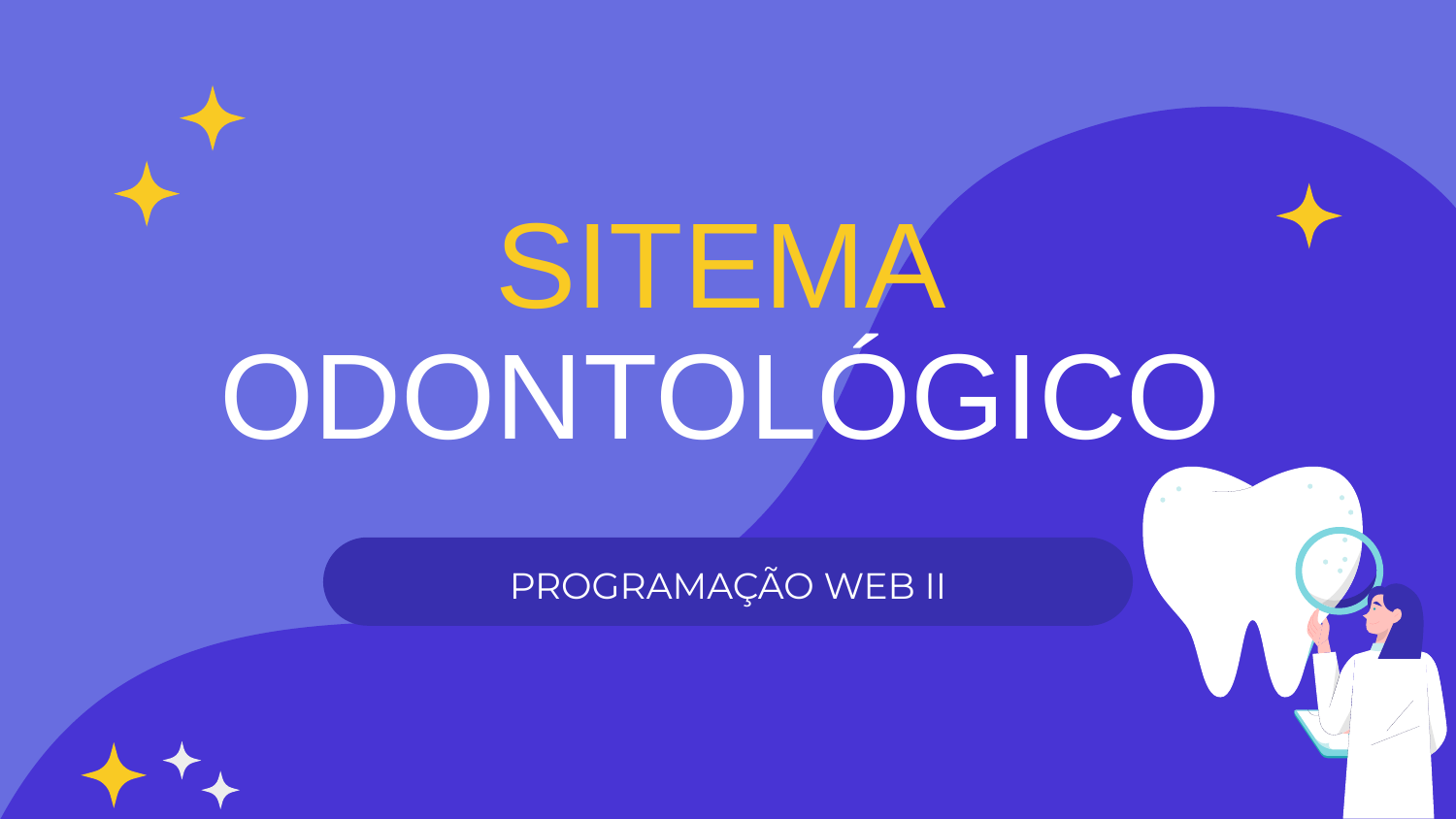

# SITEMA ODONTOLÓGICO

PROGRAMAÇÃO WEB II

1